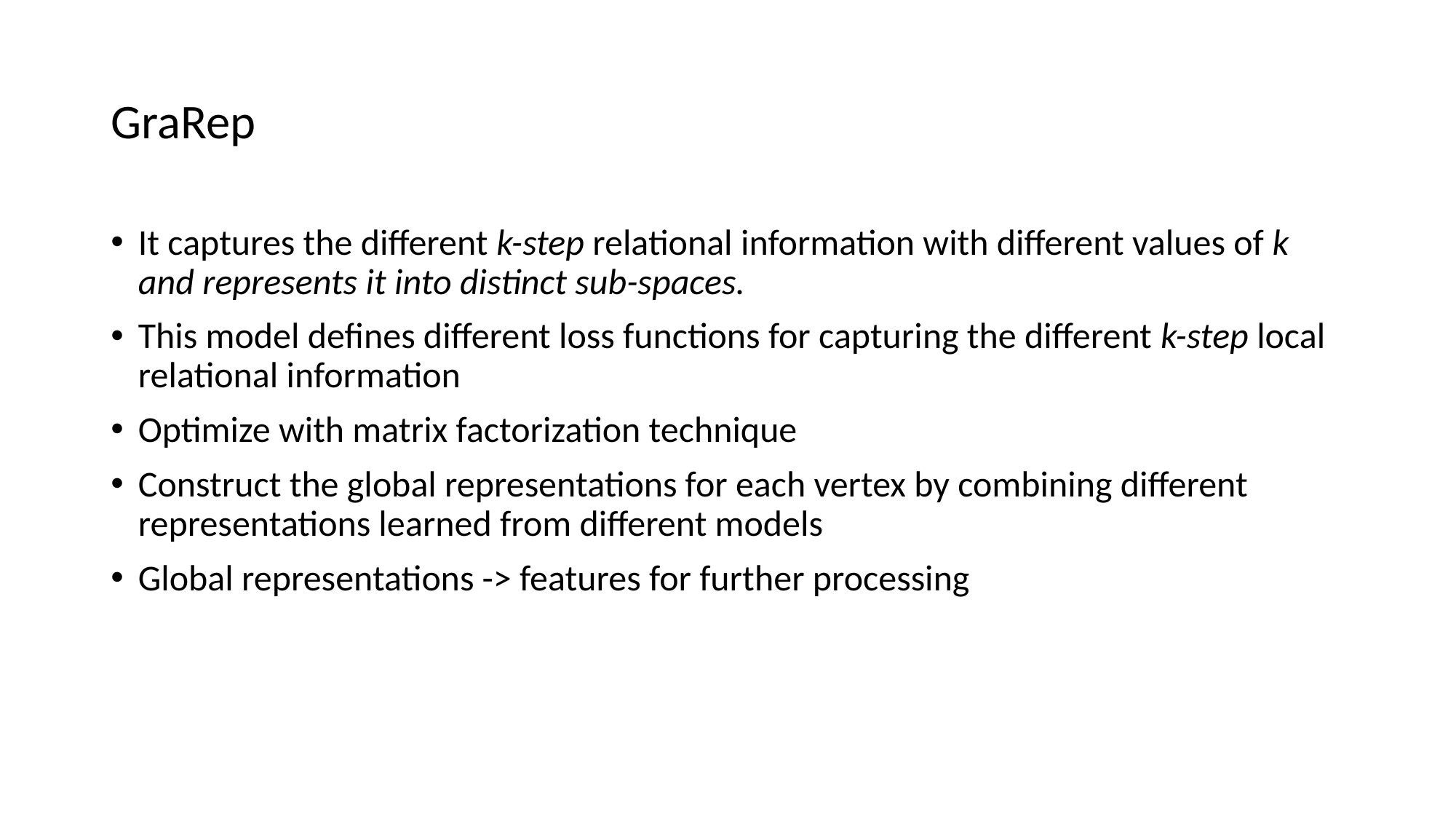

# GraRep
It captures the different k-step relational information with different values of k and represents it into distinct sub-spaces.
This model defines different loss functions for capturing the different k-step local relational information
Optimize with matrix factorization technique
Construct the global representations for each vertex by combining different representations learned from different models
Global representations -> features for further processing